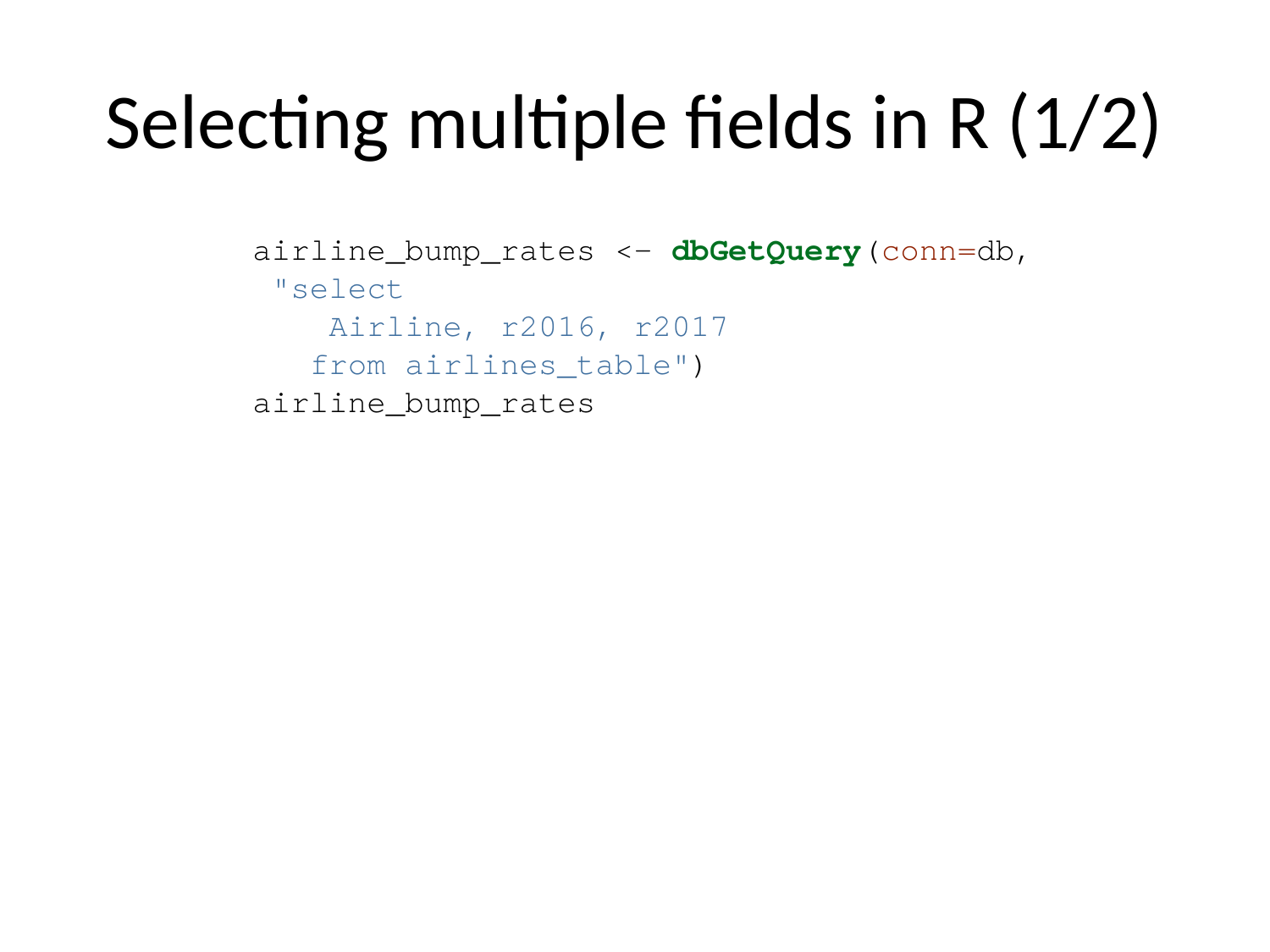

# Selecting multiple fields in R (1/2)
airline_bump_rates <- dbGetQuery(conn=db,
 "select
    Airline, r2016, r2017
   from airlines_table")
airline_bump_rates